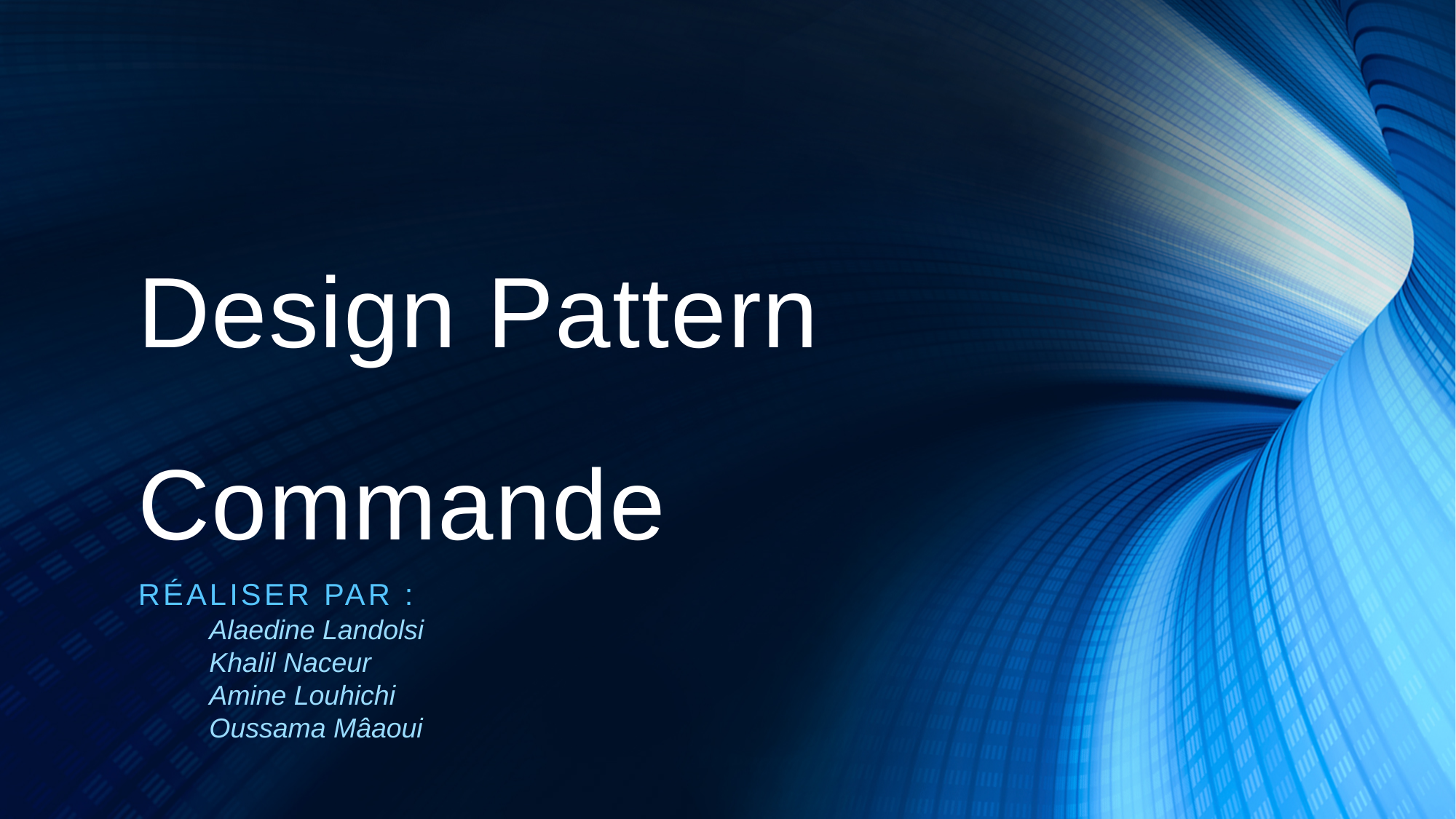

# Design Pattern Commande
Réaliser par :

Alaedine Landolsi
Khalil Naceur
Amine Louhichi
Oussama Mâaoui